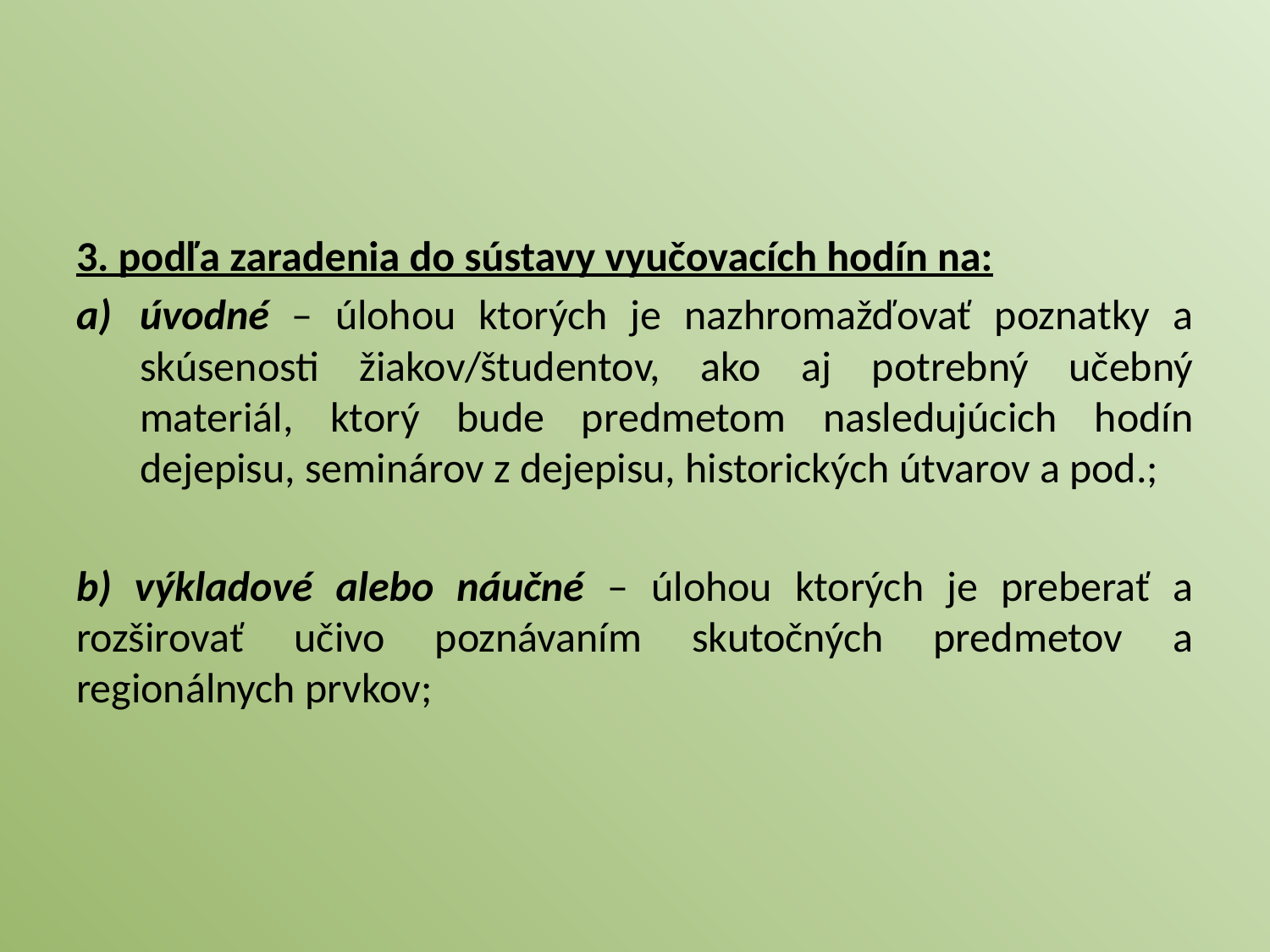

#
3. podľa zaradenia do sústavy vyučovacích hodín na:
úvodné – úlohou ktorých je nazhromažďovať poznatky a skúsenosti žiakov/študentov, ako aj potrebný učebný materiál, ktorý bude predmetom nasledujúcich hodín dejepisu, seminárov z dejepisu, historických útvarov a pod.;

b) výkladové alebo náučné – úlohou ktorých je preberať a rozširovať učivo poznávaním skutočných predmetov a regionálnych prvkov;